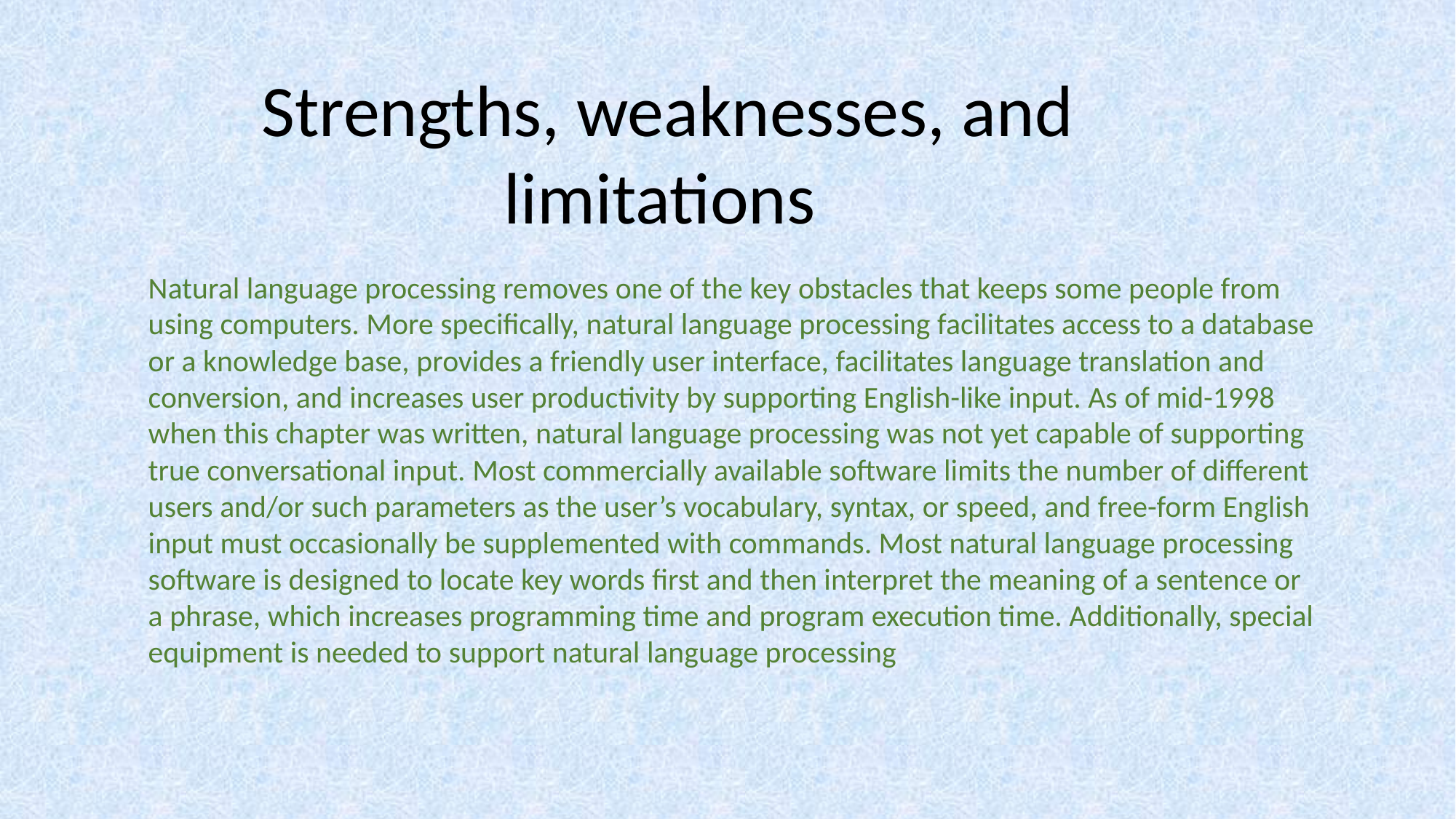

Strengths, weaknesses, and limitations
Natural language processing removes one of the key obstacles that keeps some people from using computers. More specifically, natural language processing facilitates access to a database or a knowledge base, provides a friendly user interface, facilitates language translation and conversion, and increases user productivity by supporting English-like input. As of mid-1998 when this chapter was written, natural language processing was not yet capable of supporting true conversational input. Most commercially available software limits the number of different users and/or such parameters as the user’s vocabulary, syntax, or speed, and free-form English input must occasionally be supplemented with commands. Most natural language processing software is designed to locate key words first and then interpret the meaning of a sentence or a phrase, which increases programming time and program execution time. Additionally, special equipment is needed to support natural language processing